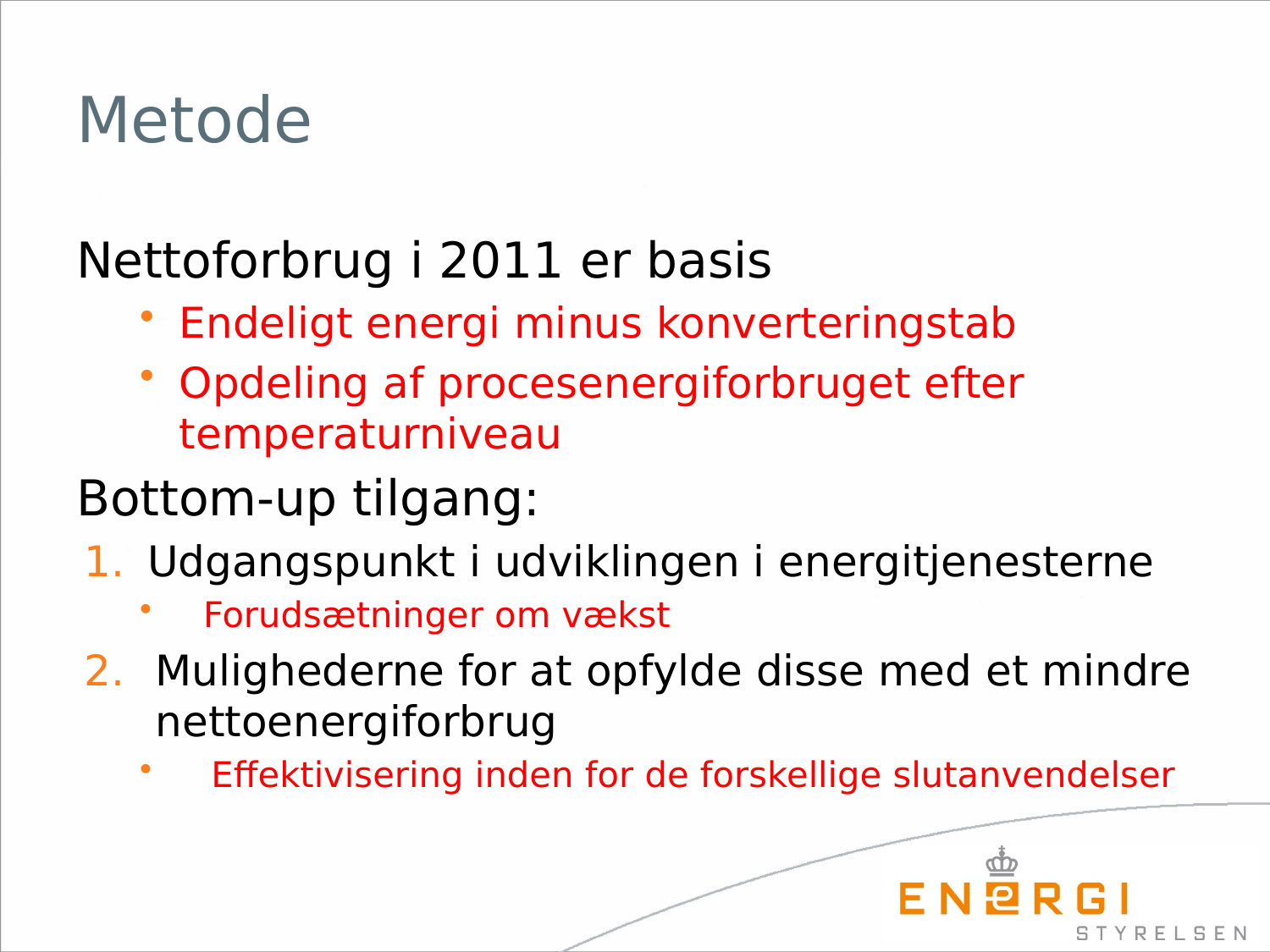

# Metode
Nettoforbrug i 2011 er basis
Endeligt energi minus konverteringstab
Opdeling af procesenergiforbruget efter temperaturniveau
Bottom-up tilgang:
Udgangspunkt i udviklingen i energitjenesterne
Forudsætninger om vækst
Mulighederne for at opfylde disse med et mindre nettoenergiforbrug
Effektivisering inden for de forskellige slutanvendelser